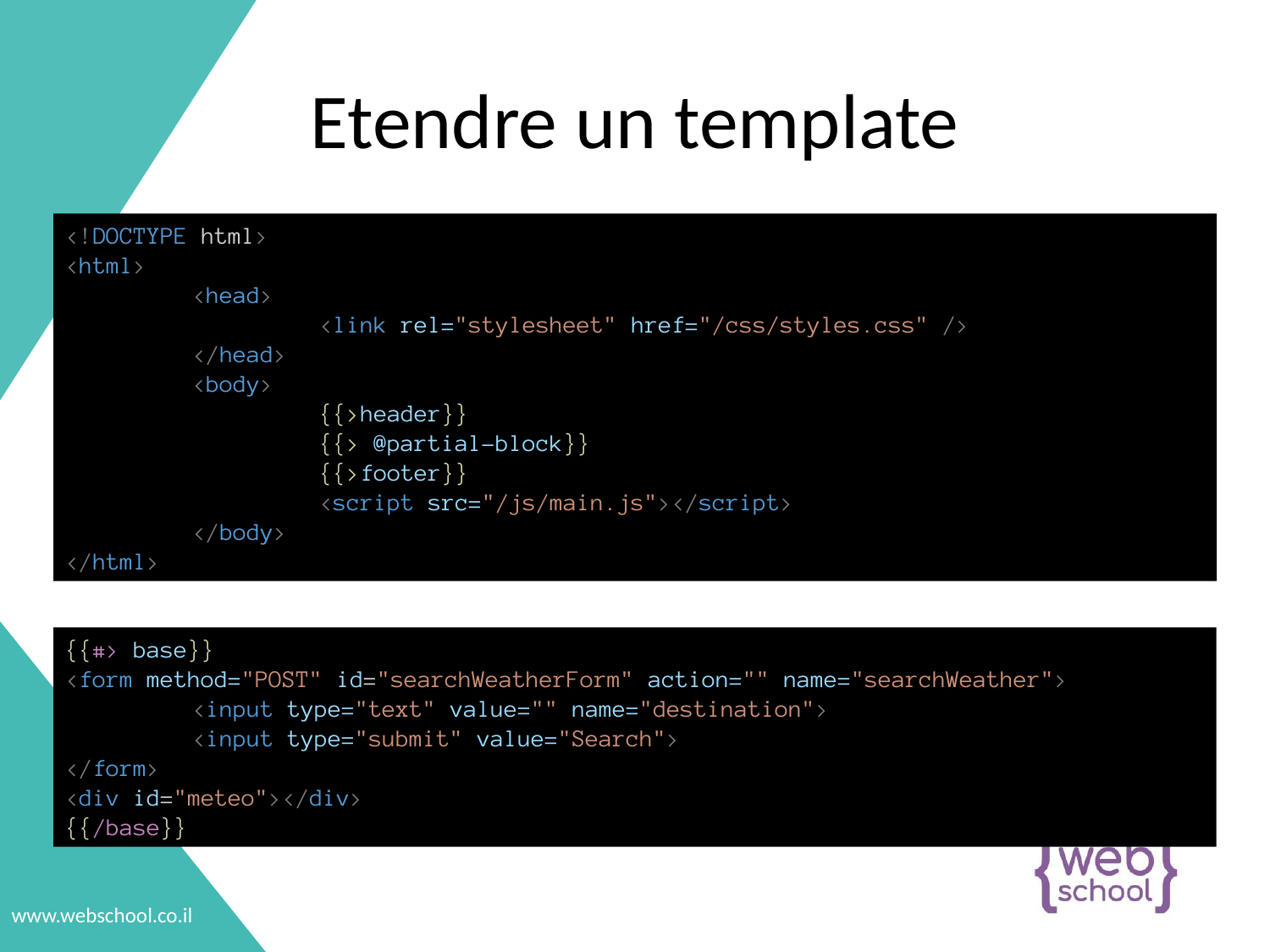

# Etendre un template
<!DOCTYPE html>
<html>
	<head>
		<link rel="stylesheet" href="/css/styles.css" />
	</head>
	<body>
		{{>header}}
		{{> @partial-block}}
		{{>footer}}
		<script src="/js/main.js"></script>
	</body>
</html>
{{#> base}}
<form method="POST" id="searchWeatherForm" action="" name="searchWeather">
	<input type="text" value="" name="destination">
	<input type="submit" value="Search">
</form>
<div id="meteo"></div>
{{/base}}